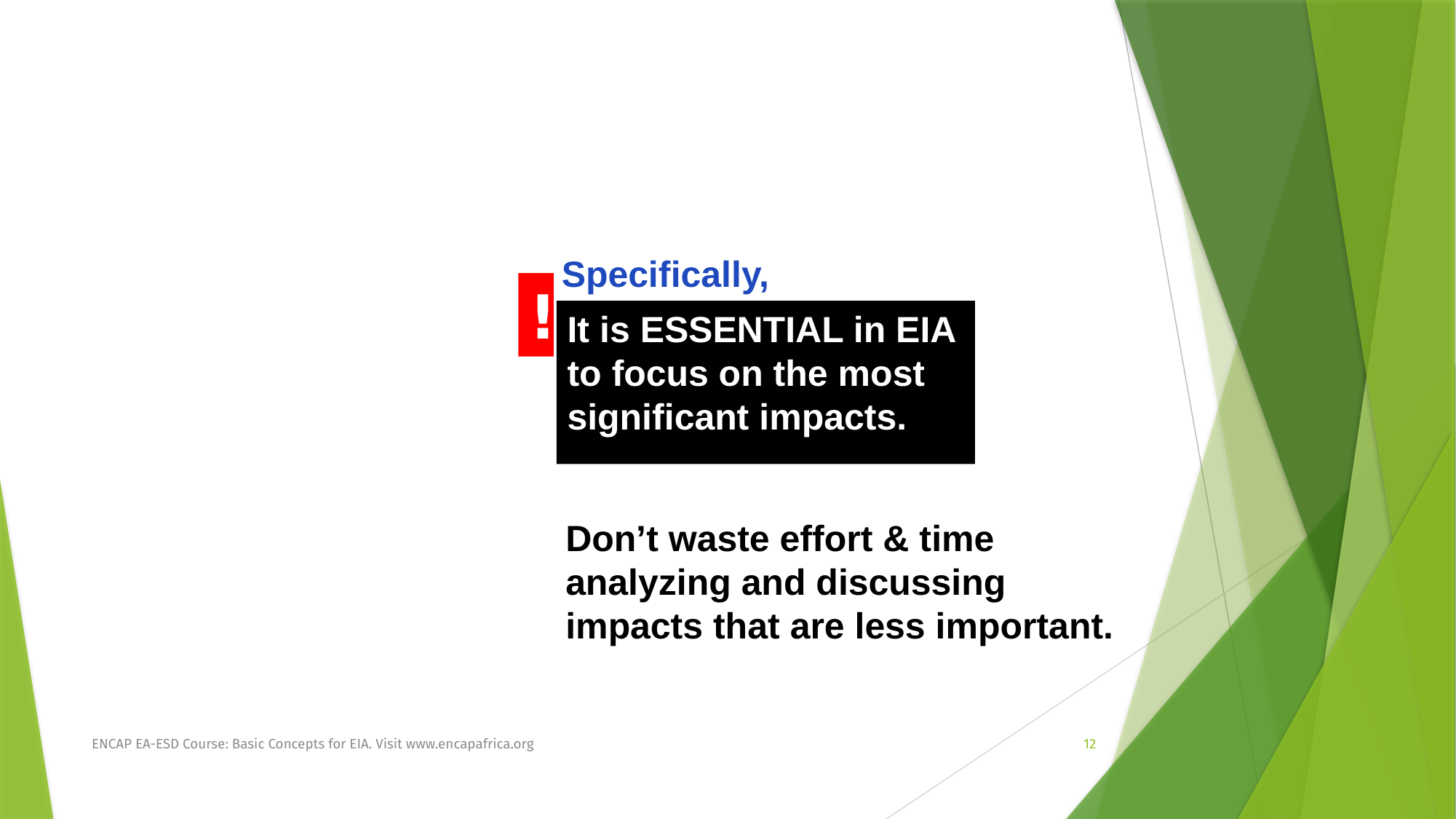

Specifically,
!
It is ESSENTIAL in EIA to focus on the most significant impacts.
Don’t waste effort & time analyzing and discussing impacts that are less important.
ENCAP EA-ESD Course: Basic Concepts for EIA. Visit www.encapafrica.org
12